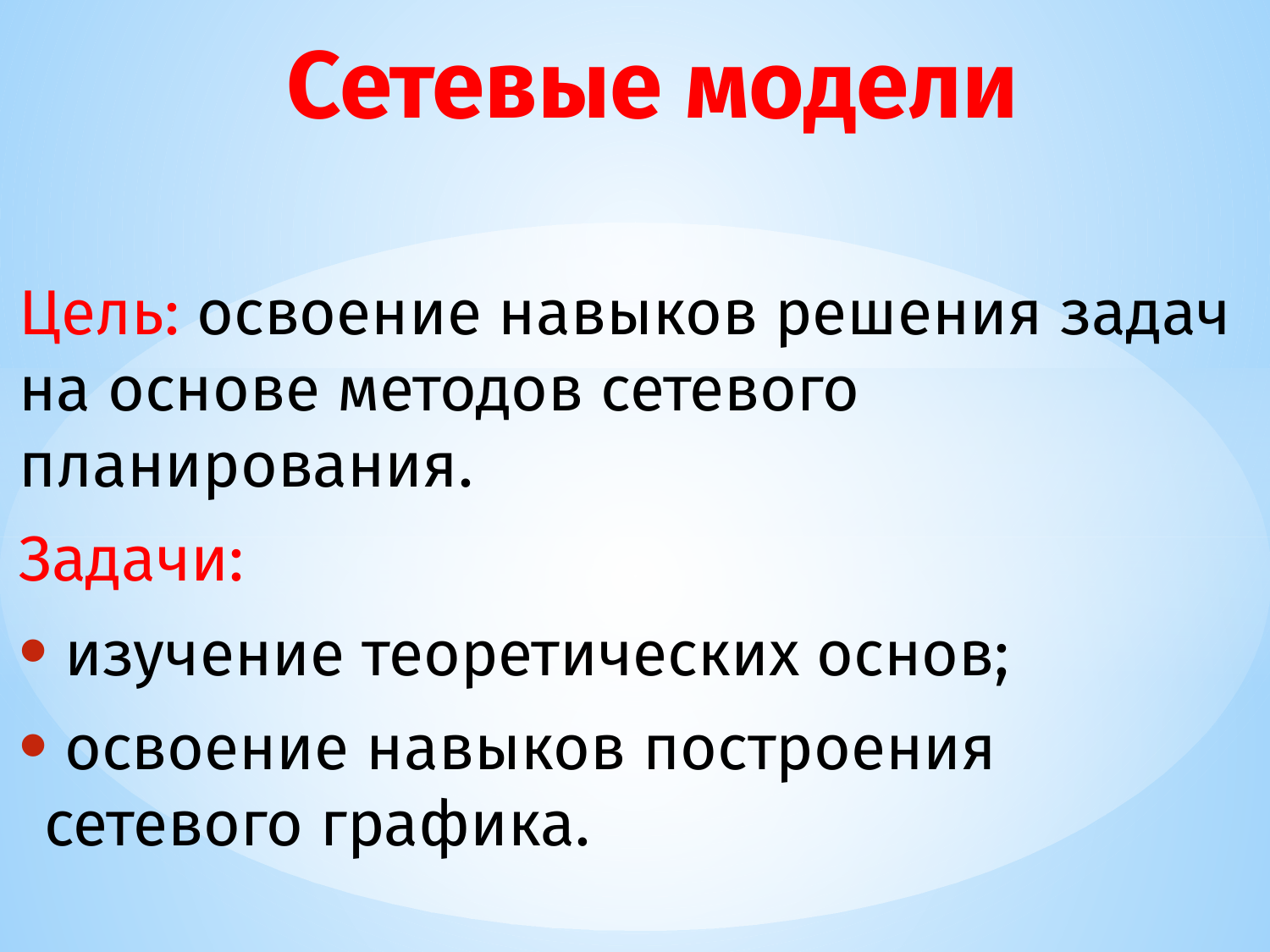

# Сетевые модели
Цель: освоение навыков решения задач на основе методов сетевого планирования.
Задачи:
 изучение теоретических основ;
 освоение навыков построения сетевого графика.